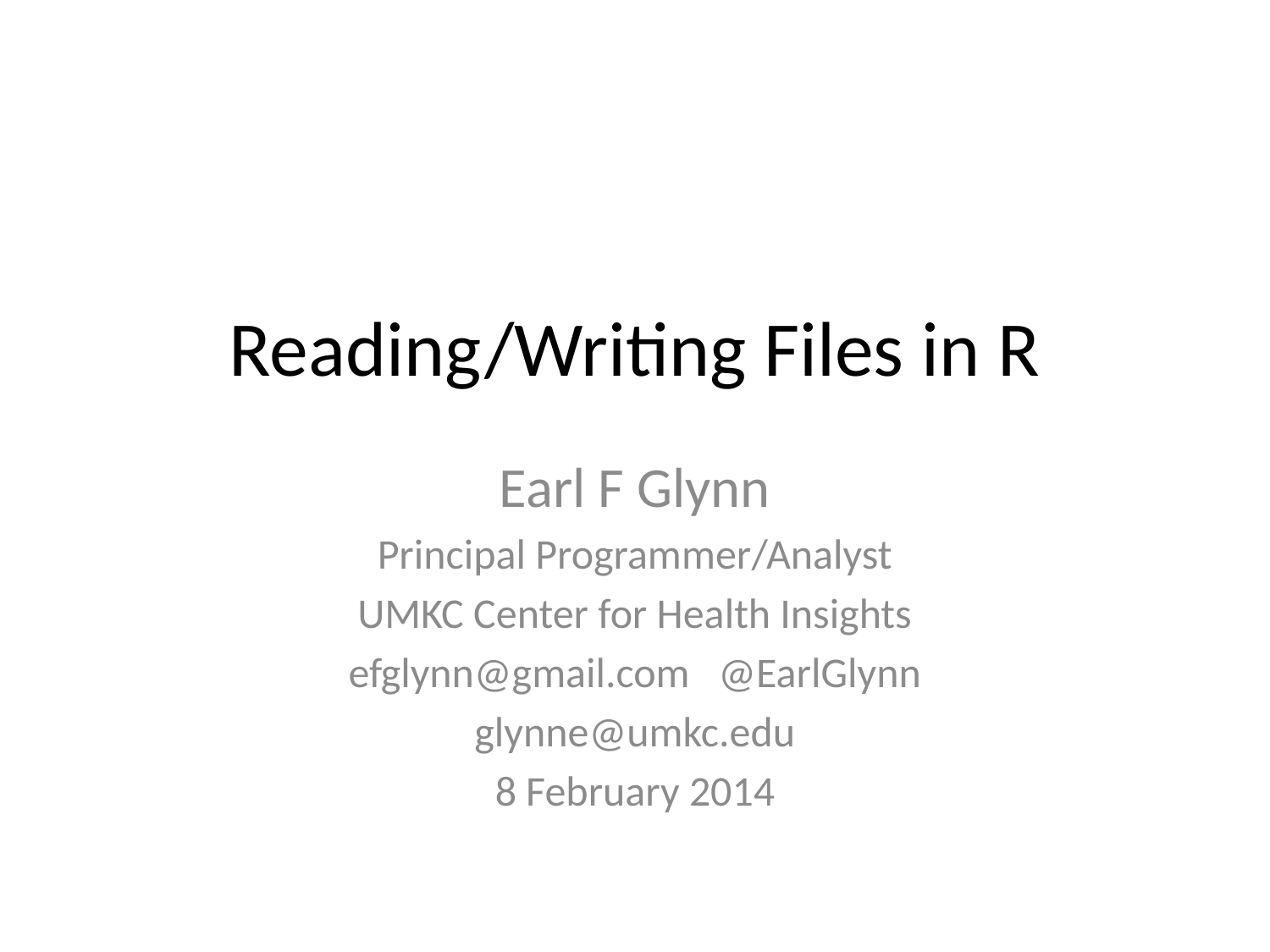

# Reading/Writing Files in R
Earl F Glynn
Principal Programmer/Analyst
UMKC Center for Health Insights
efglynn@gmail.com   @EarlGlynn
glynne@umkc.edu
8 February 2014